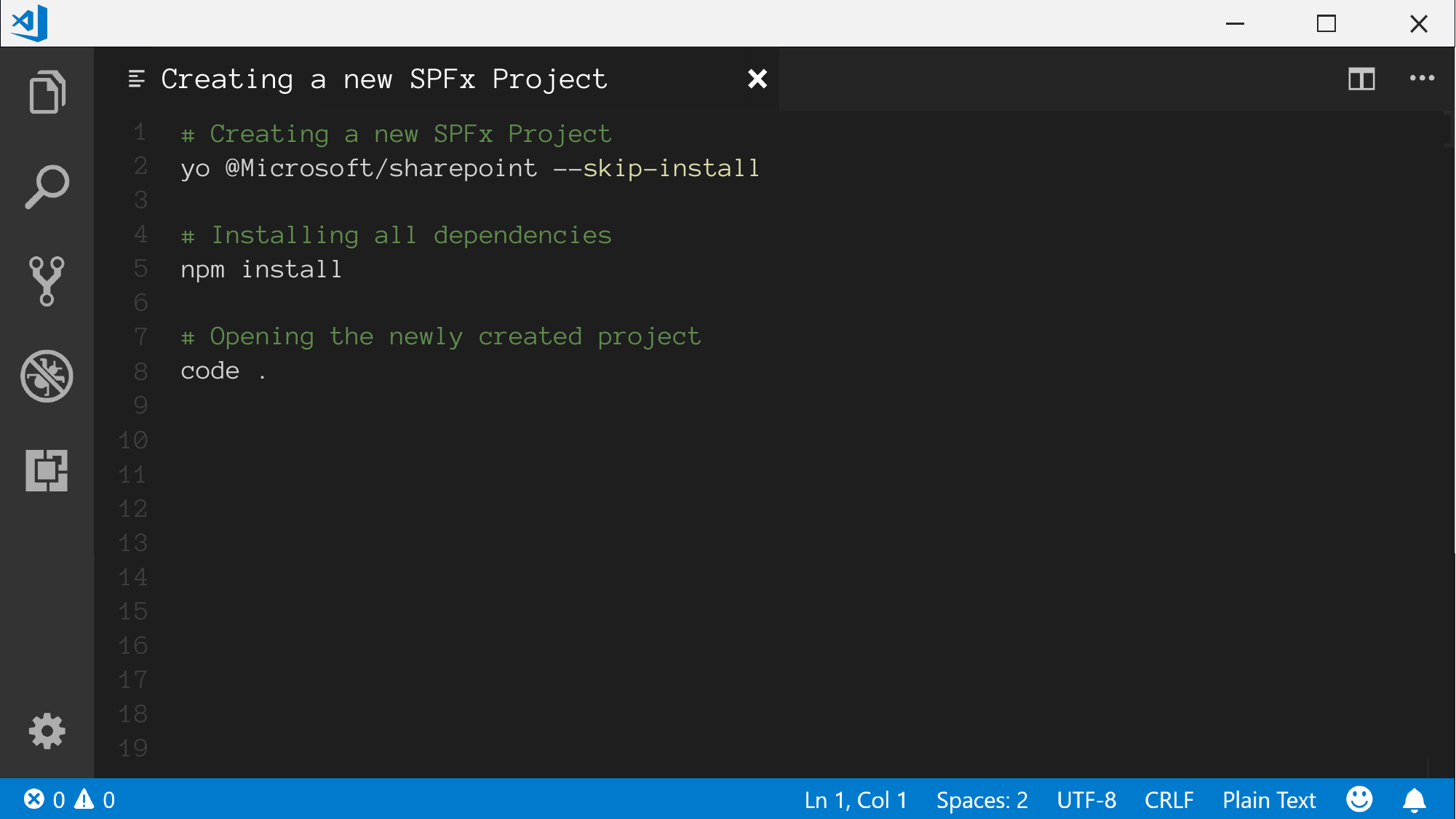

# Creating a new SPFx Project
# Creating a new SPFx Project
yo @Microsoft/sharepoint --skip-install
# Installing all dependencies
npm install
# Opening the newly created project
code .